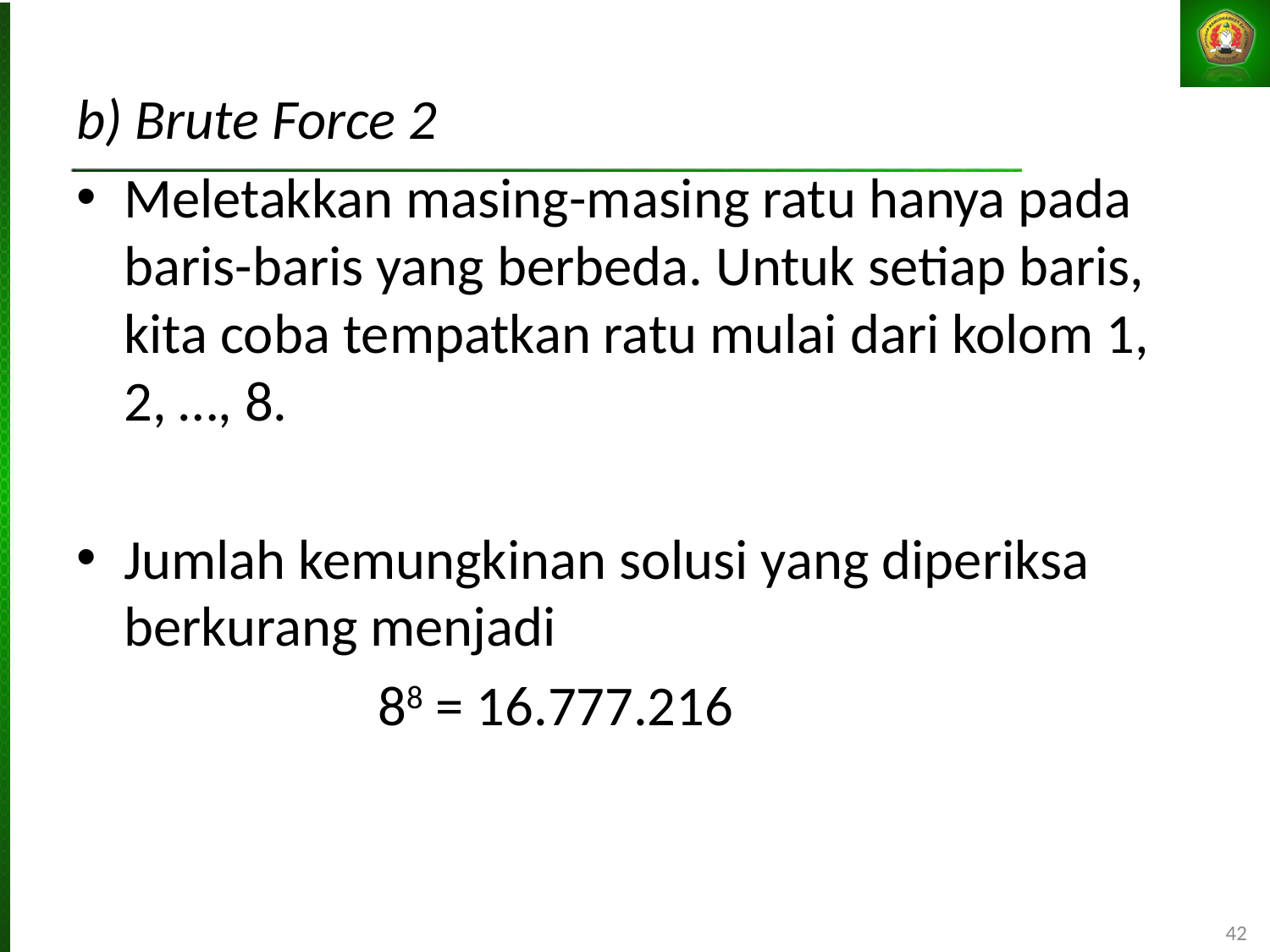

b) Brute Force 2
Meletakkan masing-masing ratu hanya pada baris-baris yang berbeda. Untuk setiap baris, kita coba tempatkan ratu mulai dari kolom 1, 2, …, 8.

Jumlah kemungkinan solusi yang diperiksa berkurang menjadi
			88 = 16.777.216
42